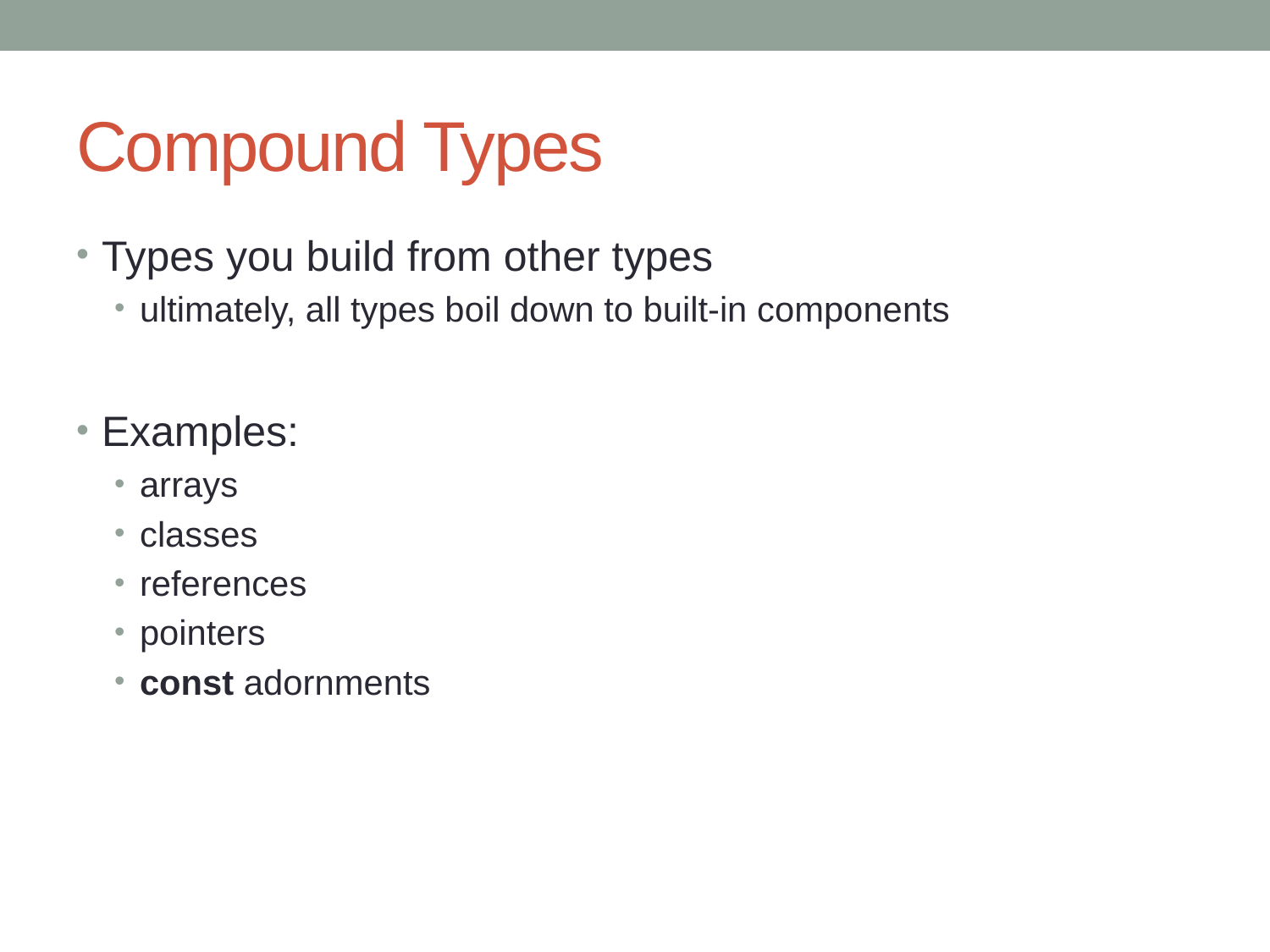

# Compound Types
Types you build from other types
ultimately, all types boil down to built-in components

Examples:
arrays
classes
references
pointers
const adornments